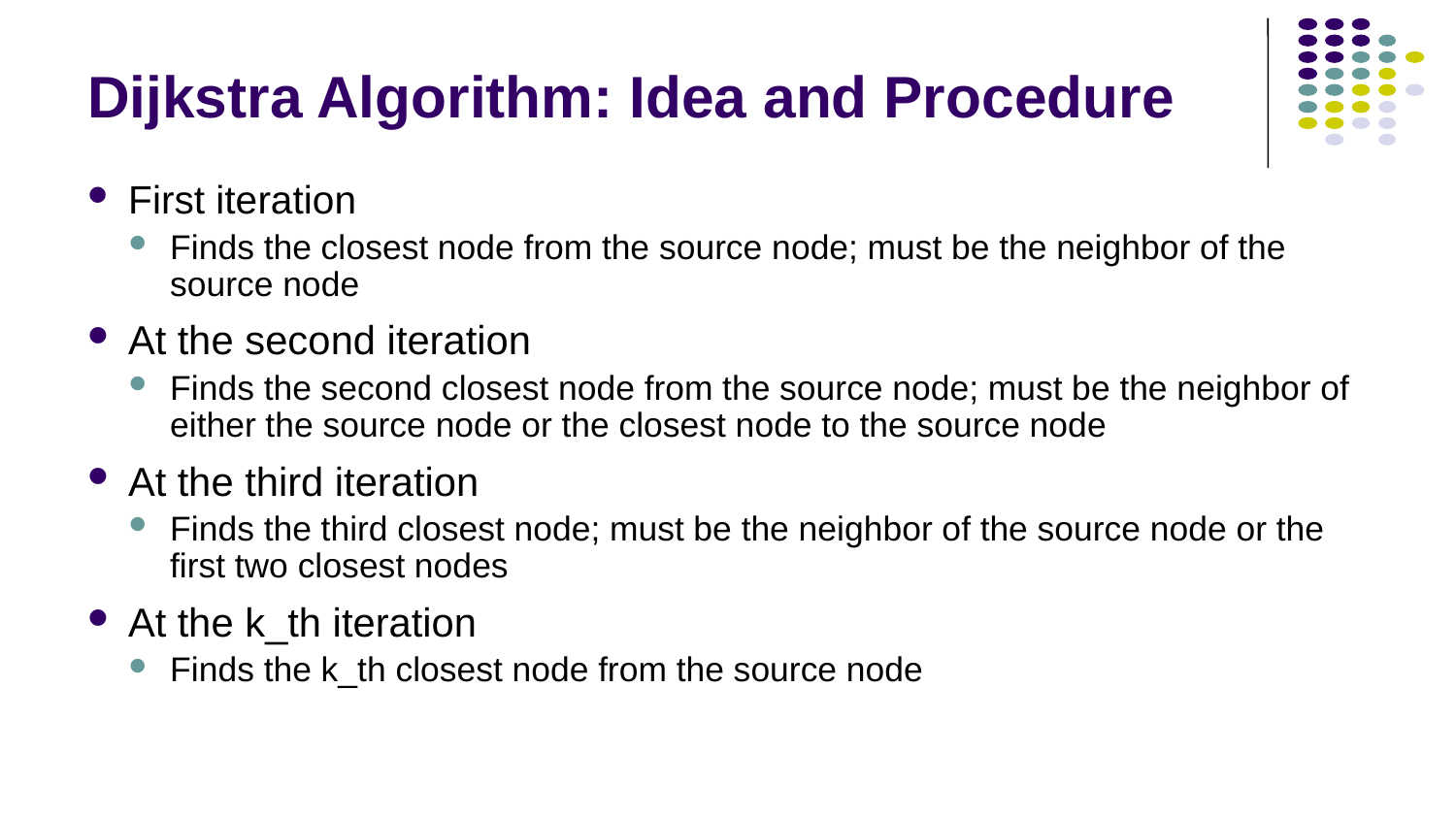

# Dijkstra Algorithm: Idea and Procedure
First iteration
Finds the closest node from the source node; must be the neighbor of the source node
At the second iteration
Finds the second closest node from the source node; must be the neighbor of either the source node or the closest node to the source node
At the third iteration
Finds the third closest node; must be the neighbor of the source node or the first two closest nodes
At the k_th iteration
Finds the k_th closest node from the source node